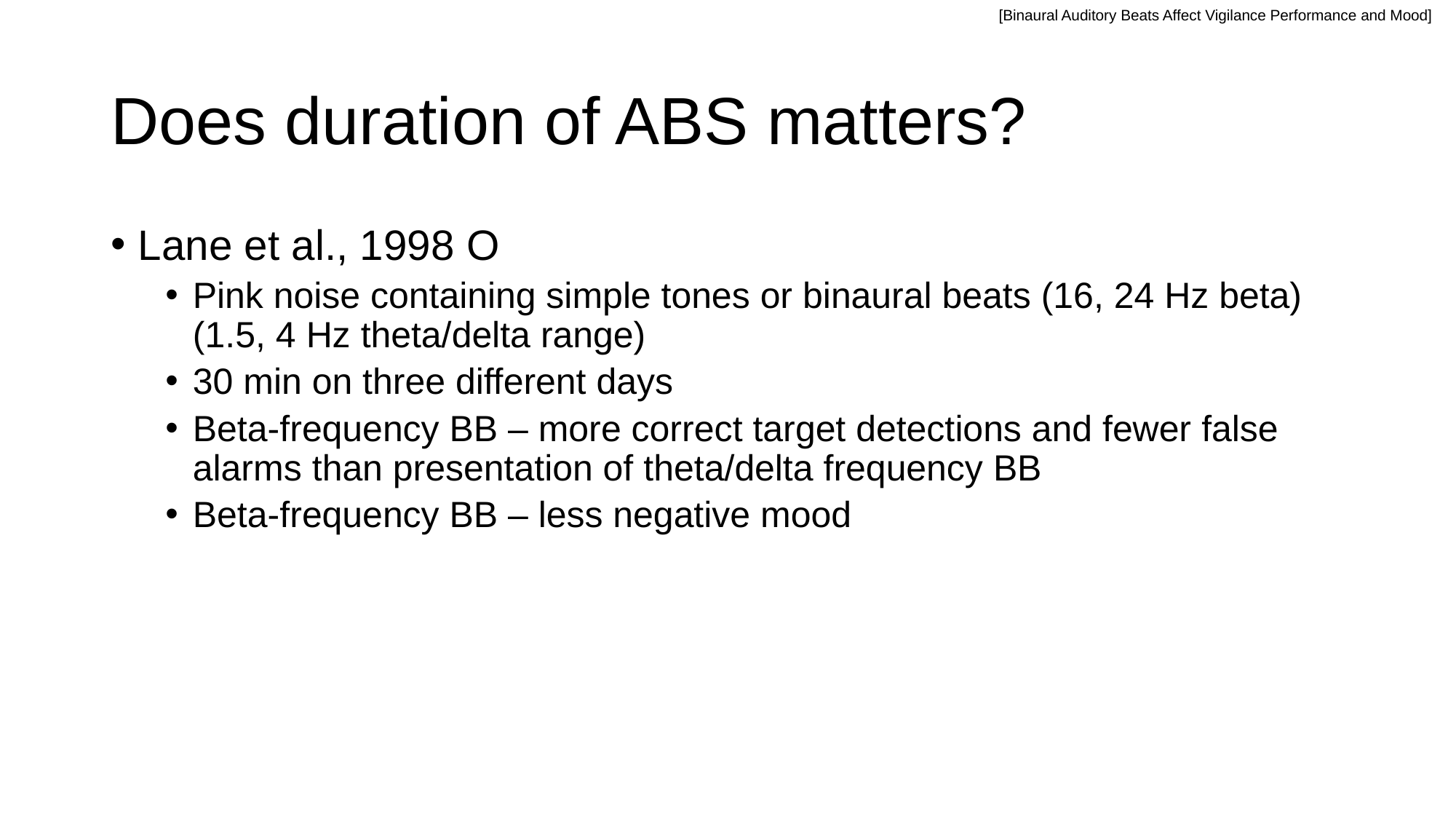

[Binaural Auditory Beats Affect Vigilance Performance and Mood]
# Does duration of ABS matters?
Lane et al., 1998 O
Pink noise containing simple tones or binaural beats (16, 24 Hz beta) (1.5, 4 Hz theta/delta range)
30 min on three different days
Beta-frequency BB – more correct target detections and fewer false alarms than presentation of theta/delta frequency BB
Beta-frequency BB – less negative mood